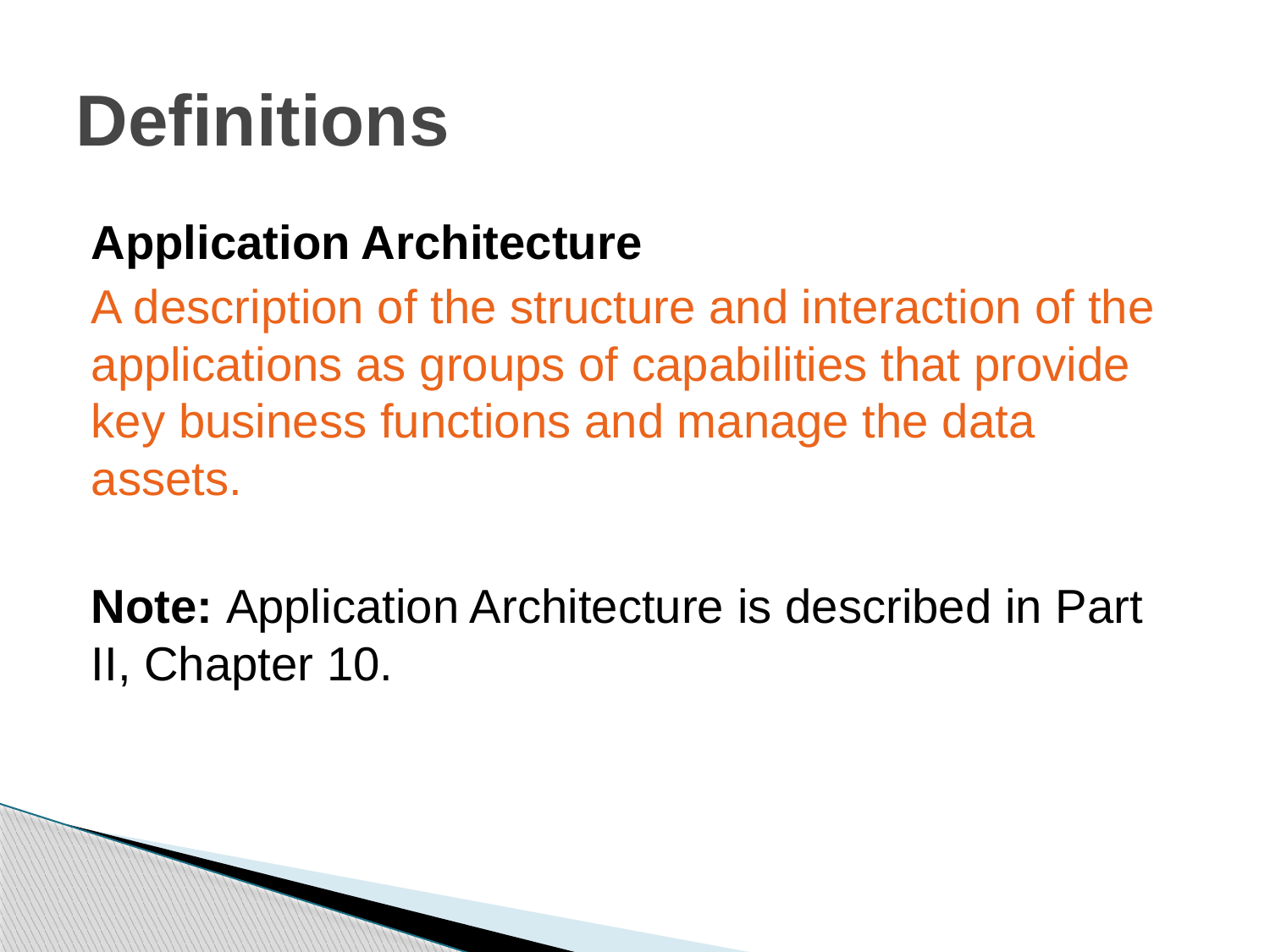

# Definitions
Application Architecture
A description of the structure and interaction of the applications as groups of capabilities that provide key business functions and manage the data assets.

Note: Application Architecture is described in Part II, Chapter 10.